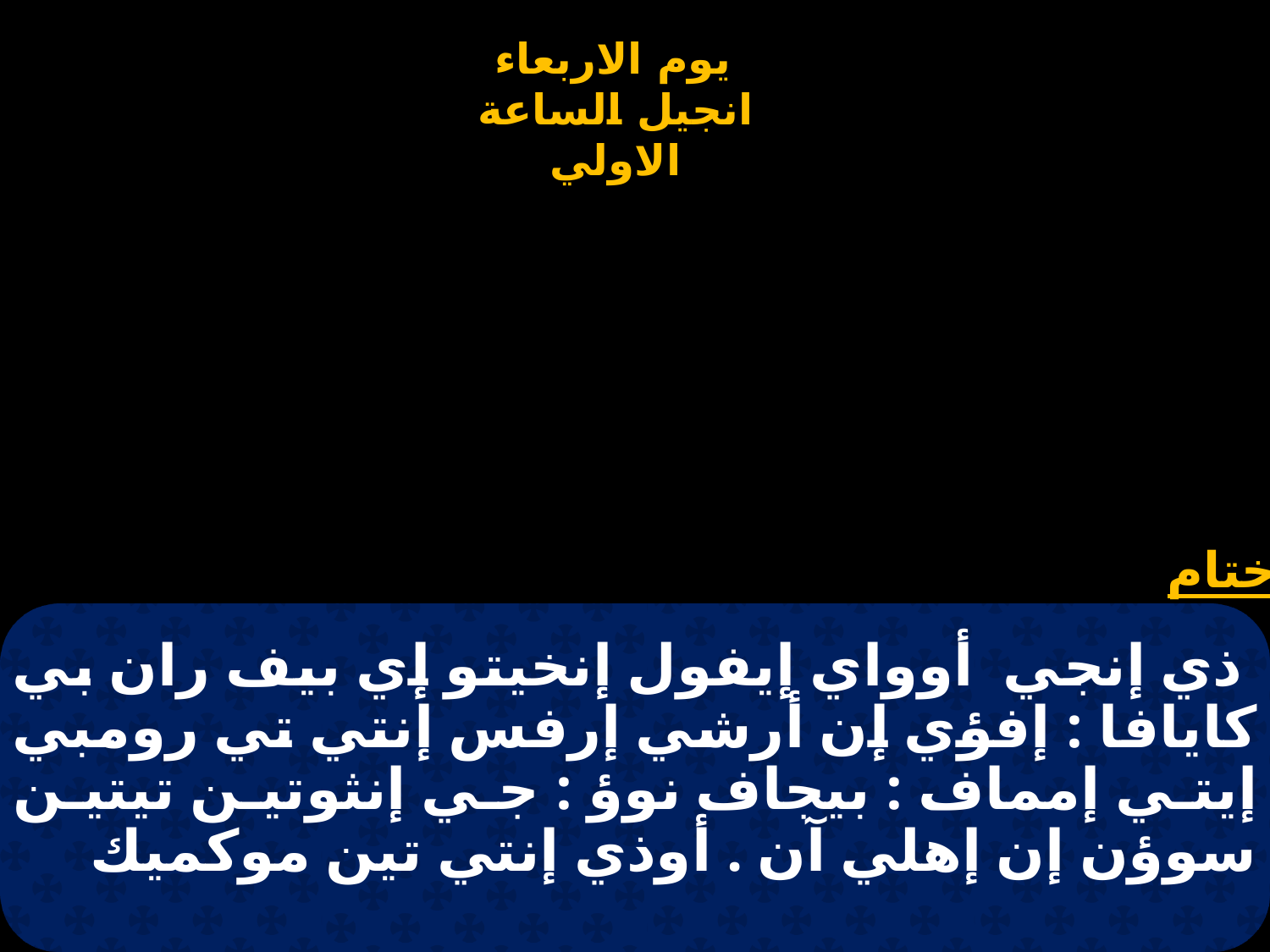

# ذي إنجي  أوواي إيفول إنخيتو إي بيف ران بي كايافا : إفؤي إن أرشي إرفس إنتي تي رومبي إيتي إمماف : بيجاف نوؤ : جي إنثوتين تيتين سوؤن إن إهلي آن . أوذي إنتي تين موكميك